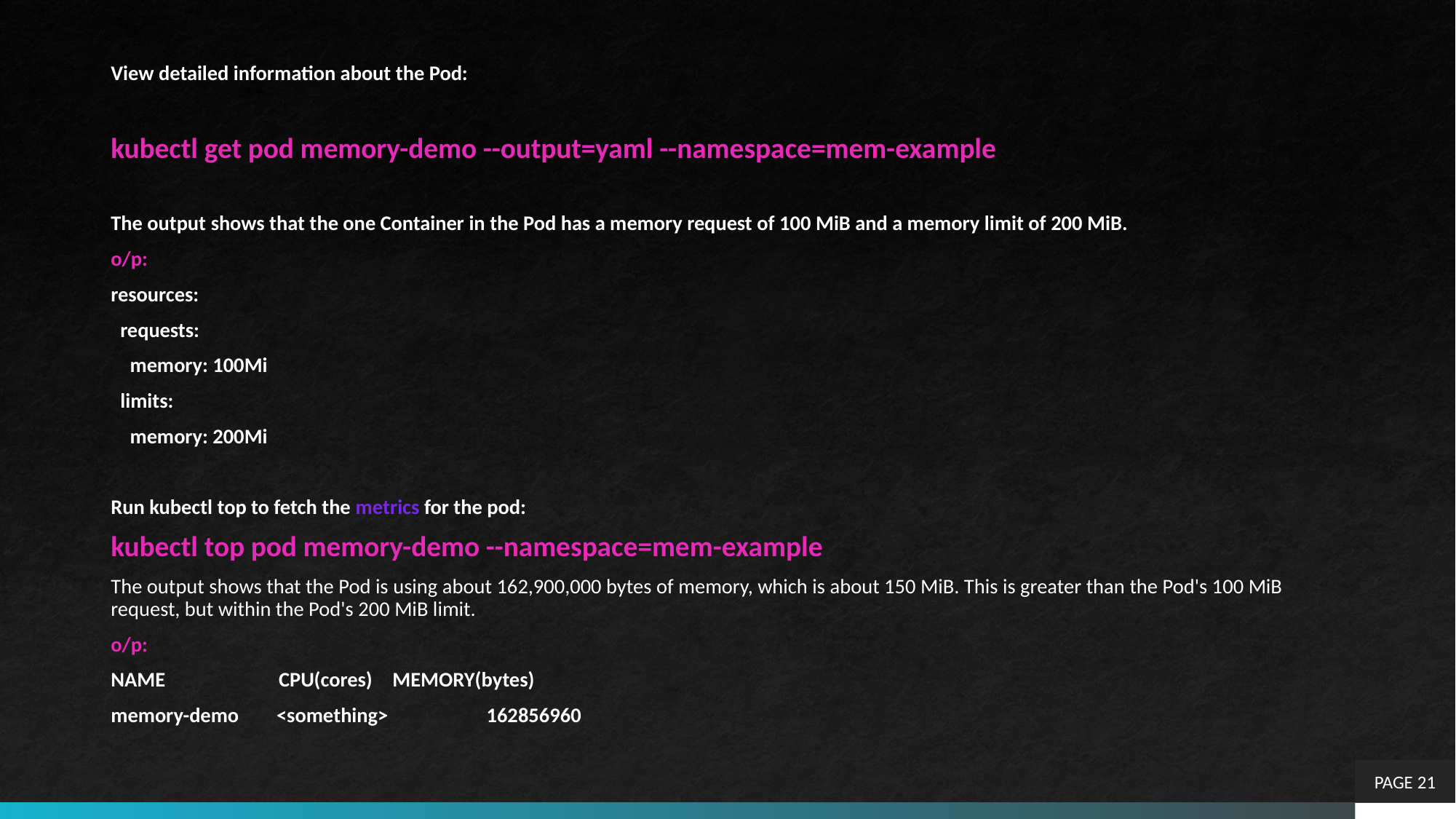

View detailed information about the Pod:

kubectl get pod memory-demo --output=yaml --namespace=mem-example

The output shows that the one Container in the Pod has a memory request of 100 MiB and a memory limit of 200 MiB.
o/p:
resources:
  requests:
    memory: 100Mi
  limits:
    memory: 200Mi

Run kubectl top to fetch the metrics for the pod:
kubectl top pod memory-demo --namespace=mem-example
The output shows that the Pod is using about 162,900,000 bytes of memory, which is about 150 MiB. This is greater than the Pod's 100 MiB request, but within the Pod's 200 MiB limit.
o/p:
NAME                        CPU(cores)   		MEMORY(bytes)
memory-demo        <something>  		162856960
PAGE 21